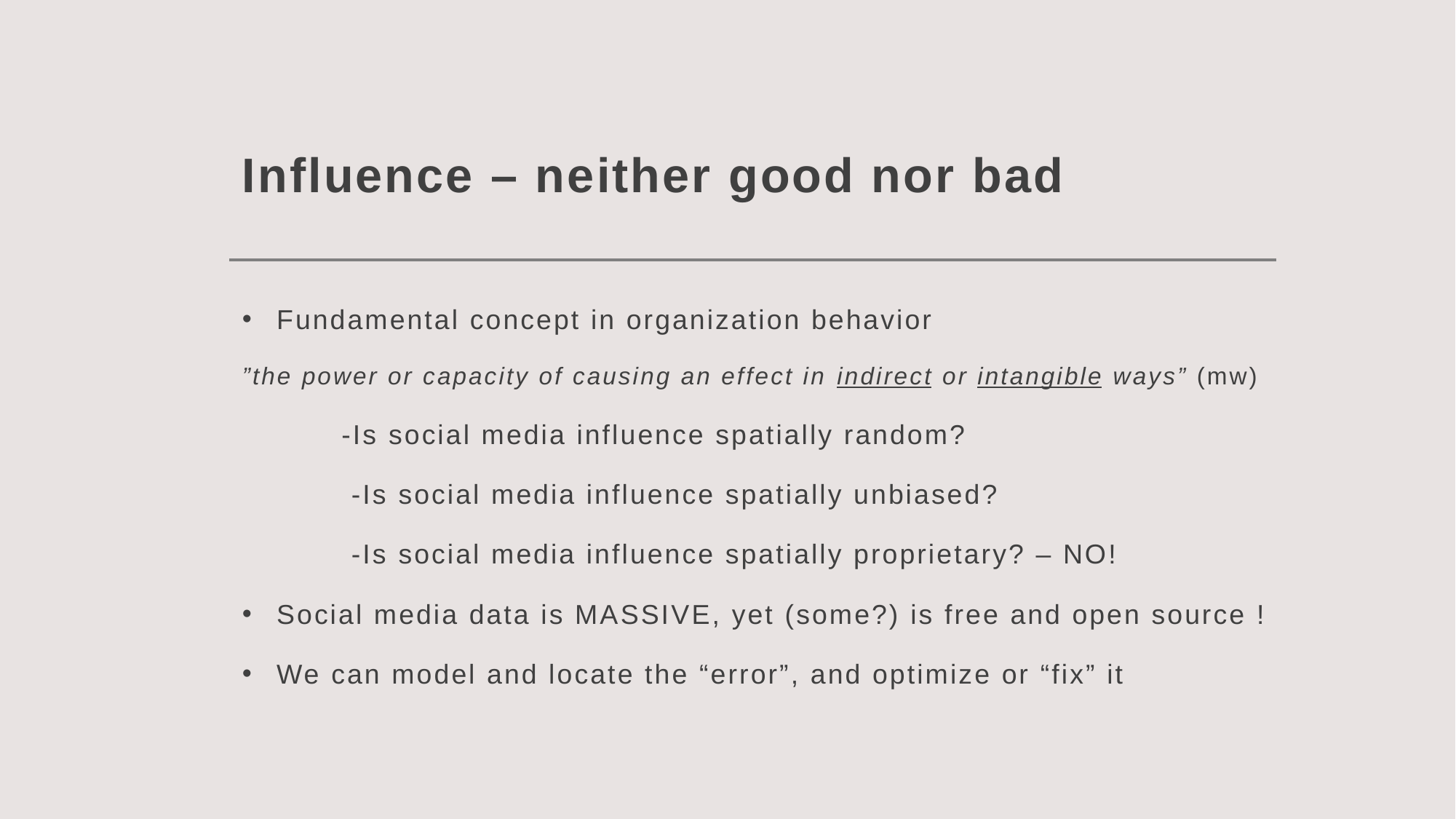

# Influence – neither good nor bad
Fundamental concept in organization behavior
”the power or capacity of causing an effect in indirect or intangible ways” (mw)
          -Is social media influence spatially random?
	-Is social media influence spatially unbiased?
	-Is social media influence spatially proprietary? – NO!
Social media data is MASSIVE, yet (some?) is free and open source !
We can model and locate the “error”, and optimize or “fix” it